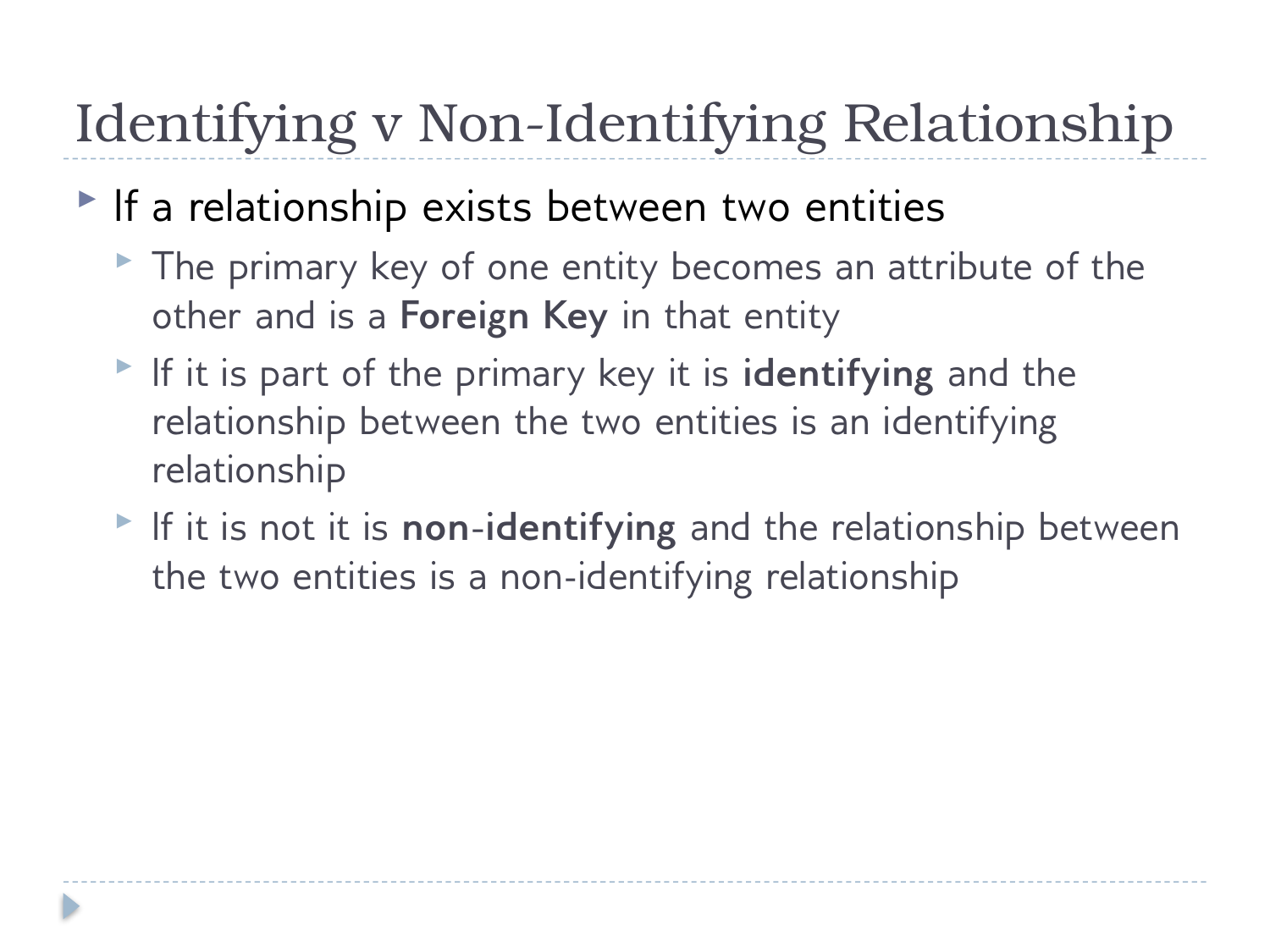

# Identifying v Non-Identifying Relationship
If a relationship exists between two entities
The primary key of one entity becomes an attribute of the other and is a Foreign Key in that entity
If it is part of the primary key it is identifying and the relationship between the two entities is an identifying relationship
If it is not it is non-identifying and the relationship between the two entities is a non-identifying relationship